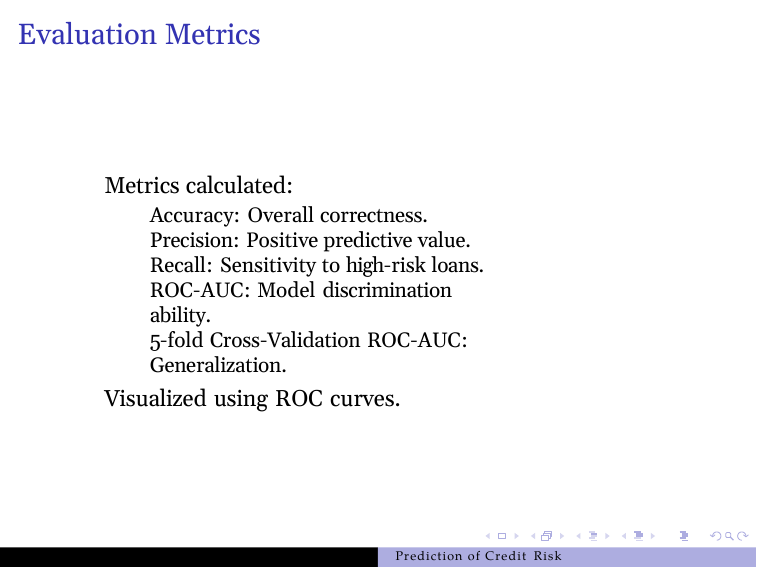

# Evaluation Metrics
Metrics calculated:
Accuracy: Overall correctness. Precision: Positive predictive value. Recall: Sensitivity to high-risk loans.
ROC-AUC: Model discrimination ability.
5-fold Cross-Validation ROC-AUC: Generalization.
Visualized using ROC curves.
Prediction of Credit Risk